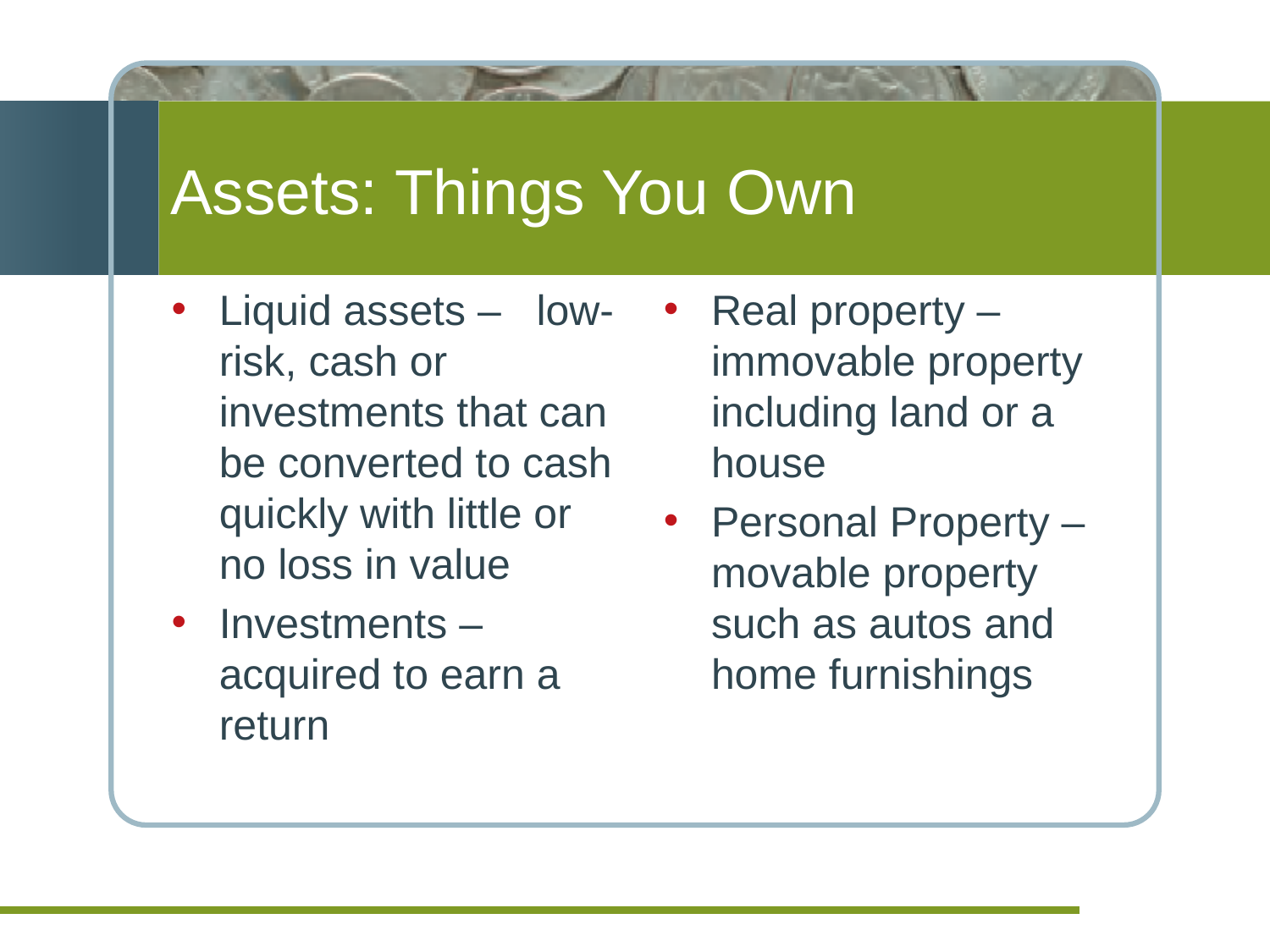

# Assets: Things You Own
Liquid assets –   low-risk, cash or investments that can be converted to cash quickly with little or no loss in value
Investments – acquired to earn a return
Real property – immovable property including land or a house
Personal Property – movable property such as autos and home furnishings